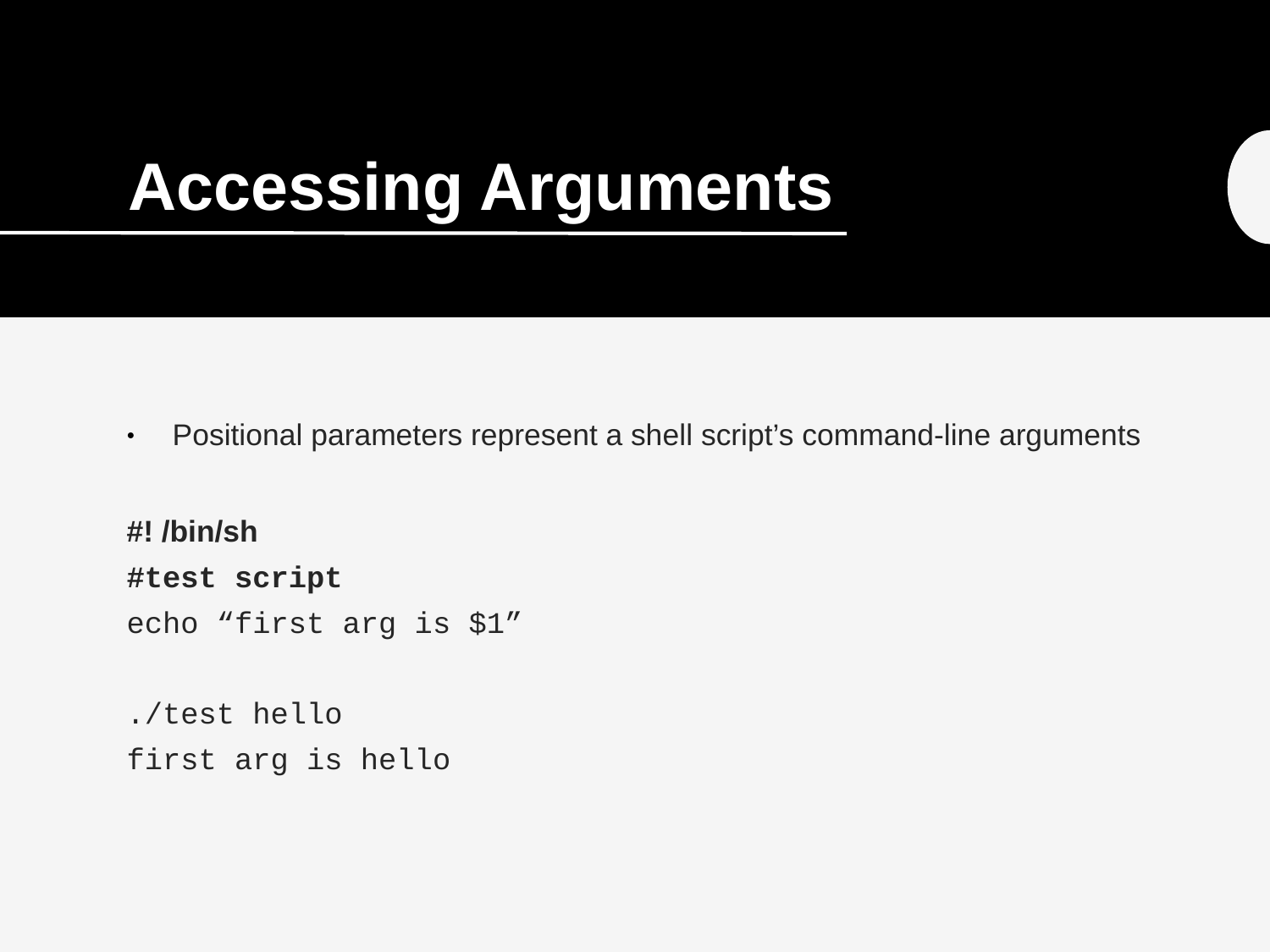

# Accessing Arguments

Positional parameters represent a shell script’s command-line arguments

#! /bin/sh
#test script
echo “first arg is $1”

./test hello
first arg is hello